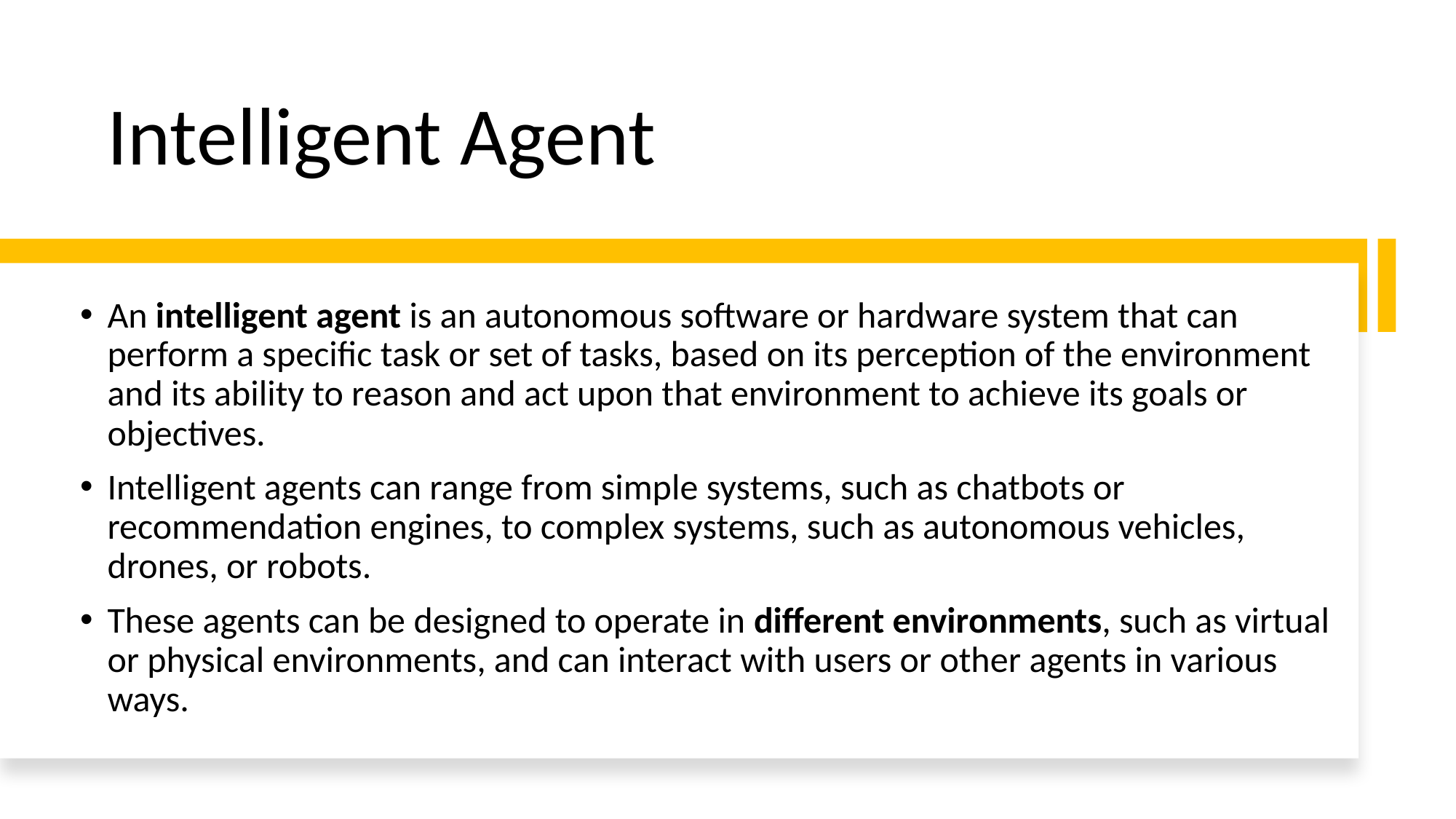

# Intelligent Agent

An intelligent agent is an autonomous software or hardware system that can perform a specific task or set of tasks, based on its perception of the environment and its ability to reason and act upon that environment to achieve its goals or objectives.
Intelligent agents can range from simple systems, such as chatbots or recommendation engines, to complex systems, such as autonomous vehicles, drones, or robots.
These agents can be designed to operate in different environments, such as virtual or physical environments, and can interact with users or other agents in various ways.